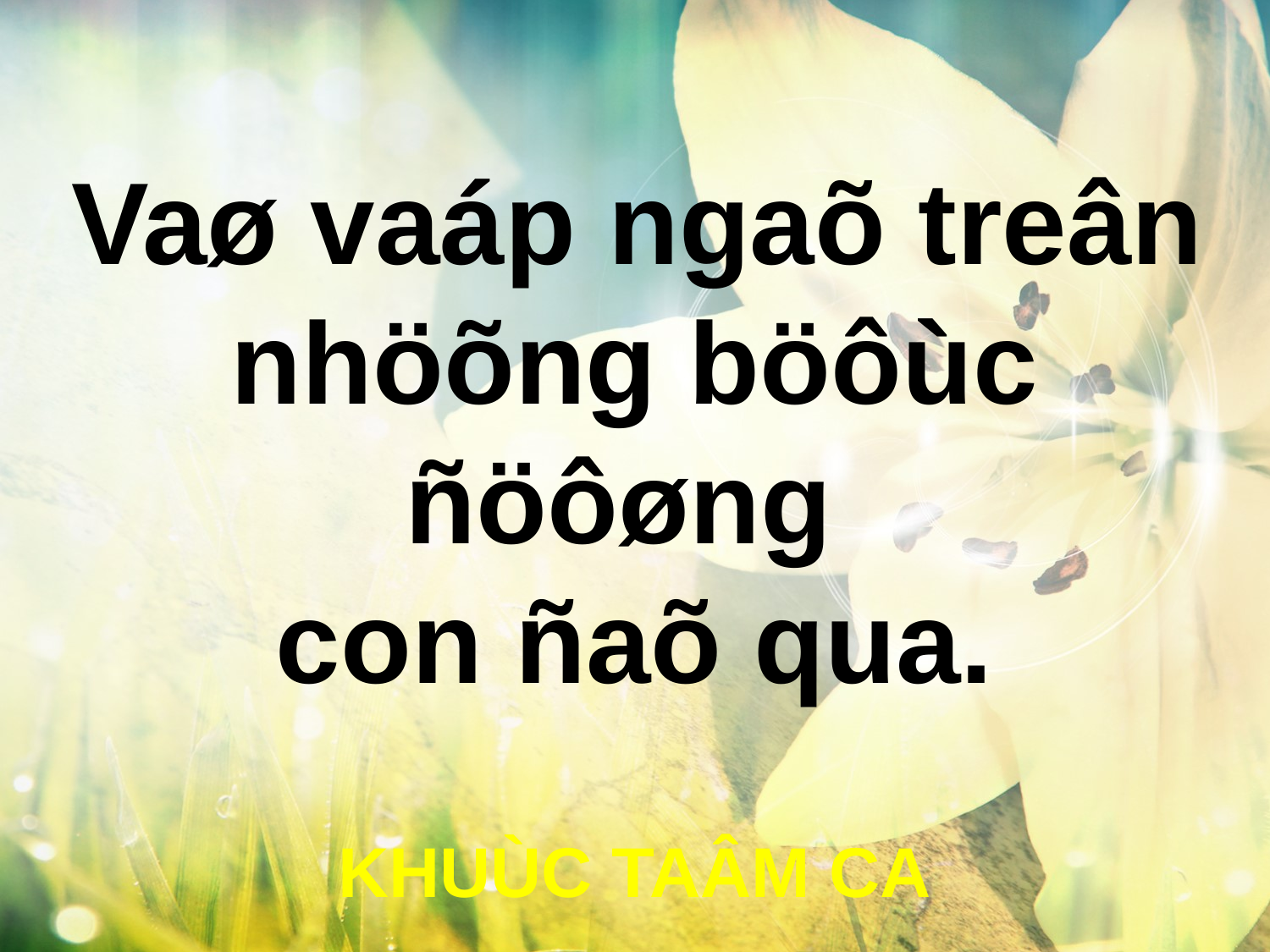

Vaø vaáp ngaõ treân
nhöõng böôùc ñöôøng
con ñaõ qua.
KHUÙC TAÂM CA